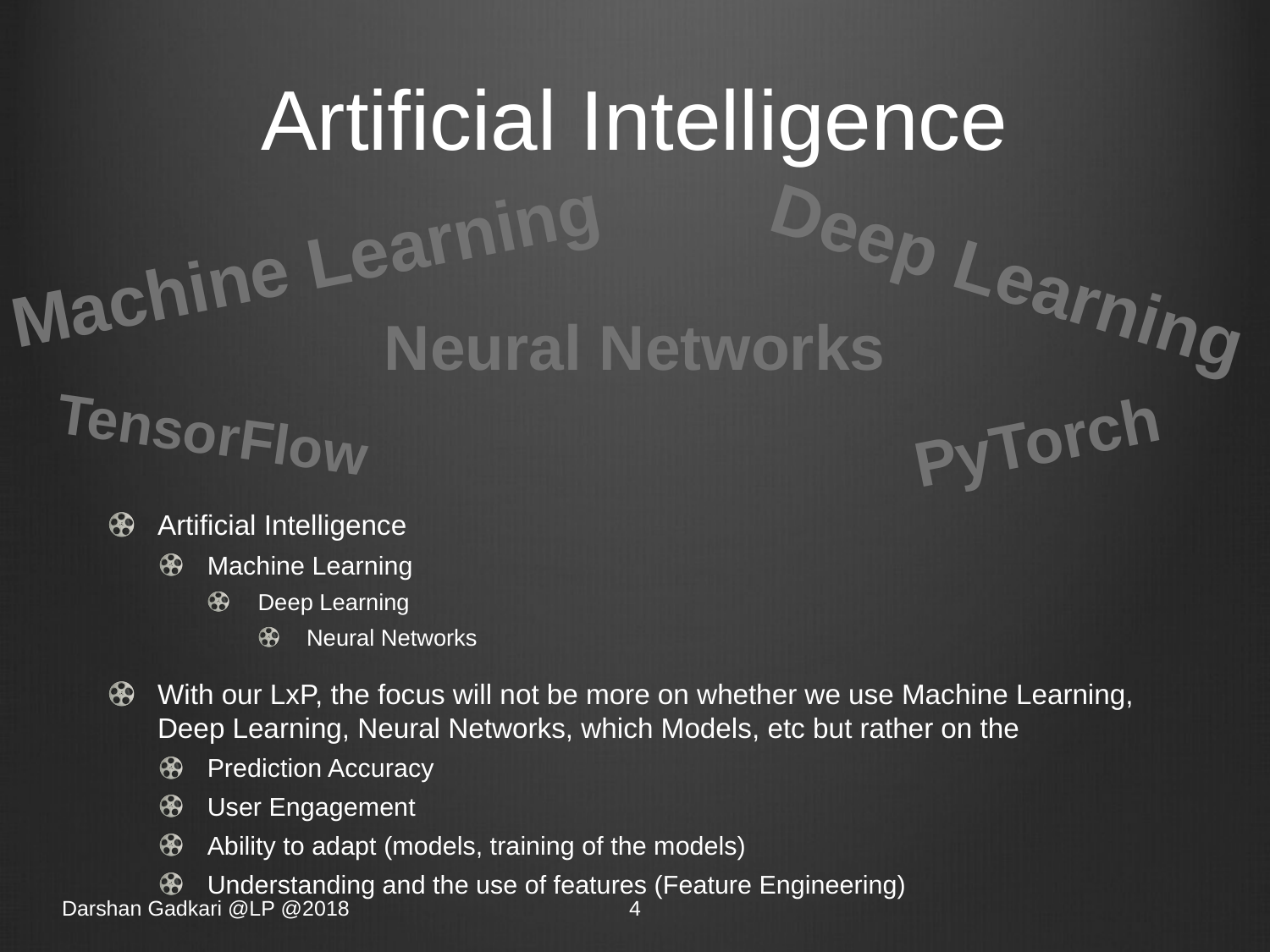

# Artificial Intelligence
Machine Learning
Deep Learning
Neural Networks
TensorFlow
PyTorch
Artificial Intelligence
Machine Learning
Deep Learning
Neural Networks
With our LxP, the focus will not be more on whether we use Machine Learning, Deep Learning, Neural Networks, which Models, etc but rather on the
Prediction Accuracy
User Engagement
Ability to adapt (models, training of the models)
Understanding and the use of features (Feature Engineering)
Darshan Gadkari @LP @2018
4